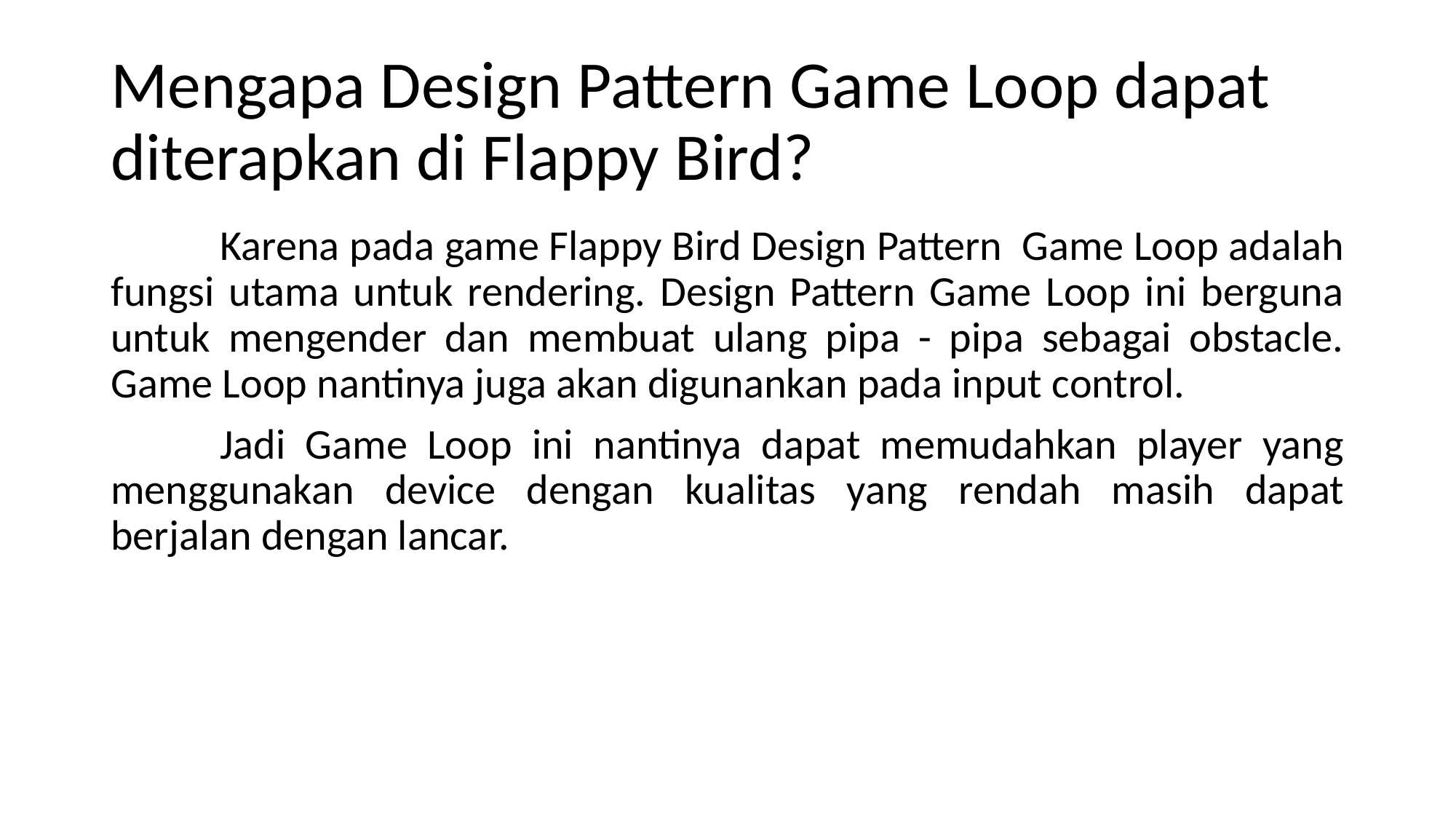

# Mengapa Design Pattern Game Loop dapat diterapkan di Flappy Bird?
	Karena pada game Flappy Bird Design Pattern  Game Loop adalah fungsi utama untuk rendering. Design Pattern Game Loop ini berguna untuk mengender dan membuat ulang pipa - pipa sebagai obstacle. Game Loop nantinya juga akan digunankan pada input control.
	Jadi Game Loop ini nantinya dapat memudahkan player yang menggunakan device dengan kualitas yang rendah masih dapat berjalan dengan lancar.